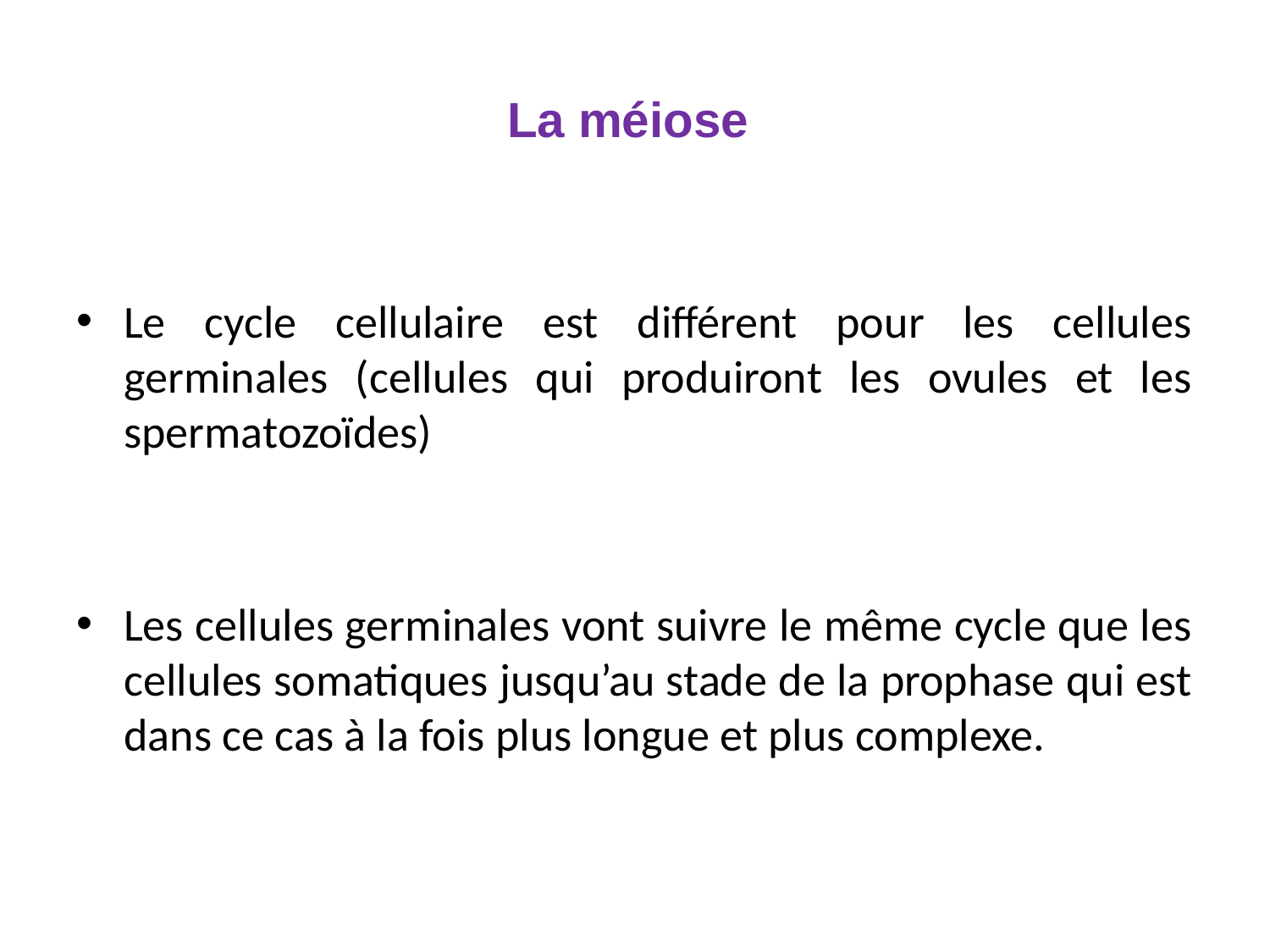

# La méiose

Le cycle cellulaire est différent pour les cellules germinales (cellules qui produiront les ovules et les spermatozoïdes)

Les cellules germinales vont suivre le même cycle que les cellules somatiques jusqu’au stade de la prophase qui est dans ce cas à la fois plus longue et plus complexe.